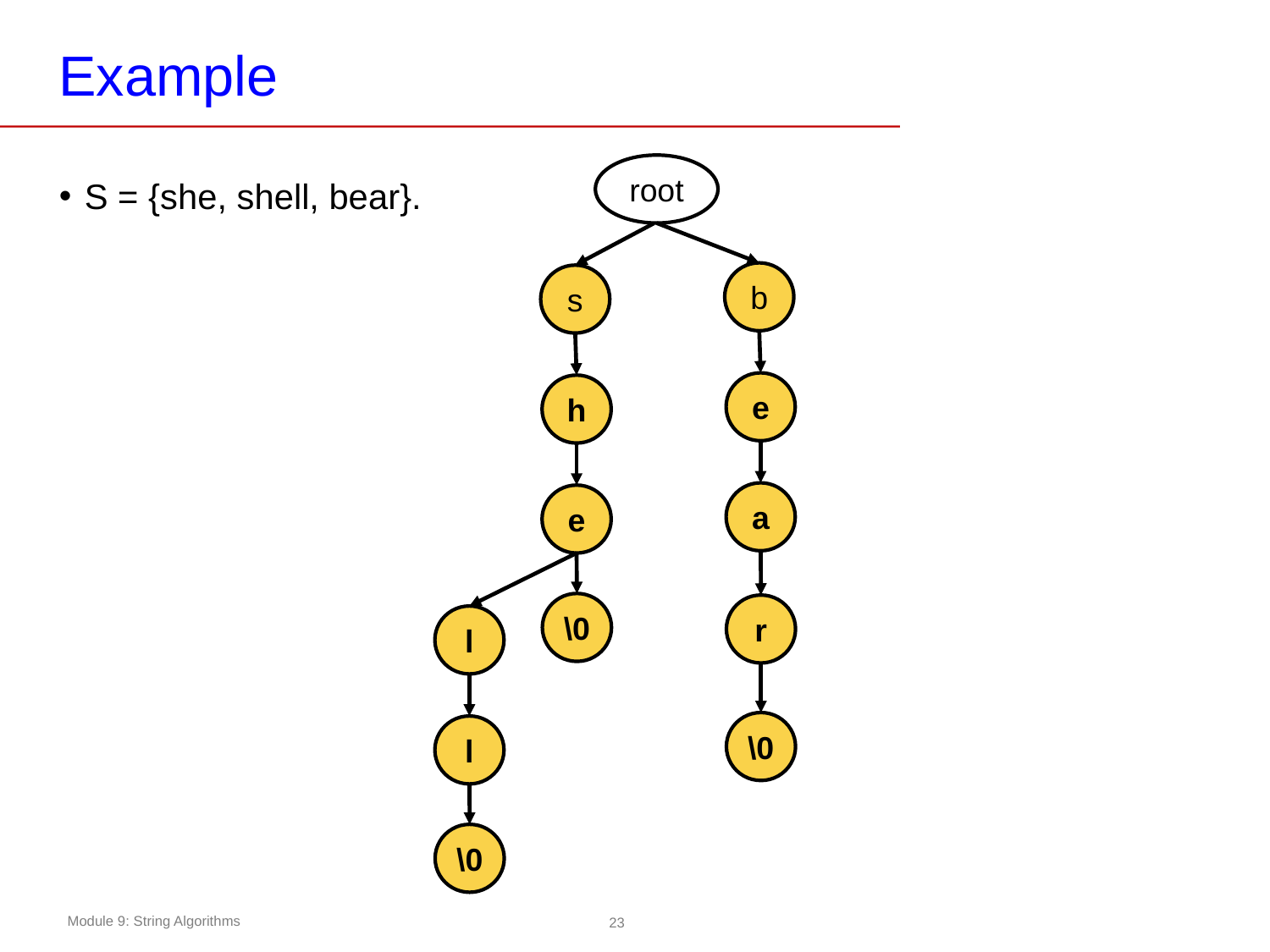

# Example
root
S = {she, shell, bear}.
b
s
e
h
a
e
\0
r
l
\0
l
\0